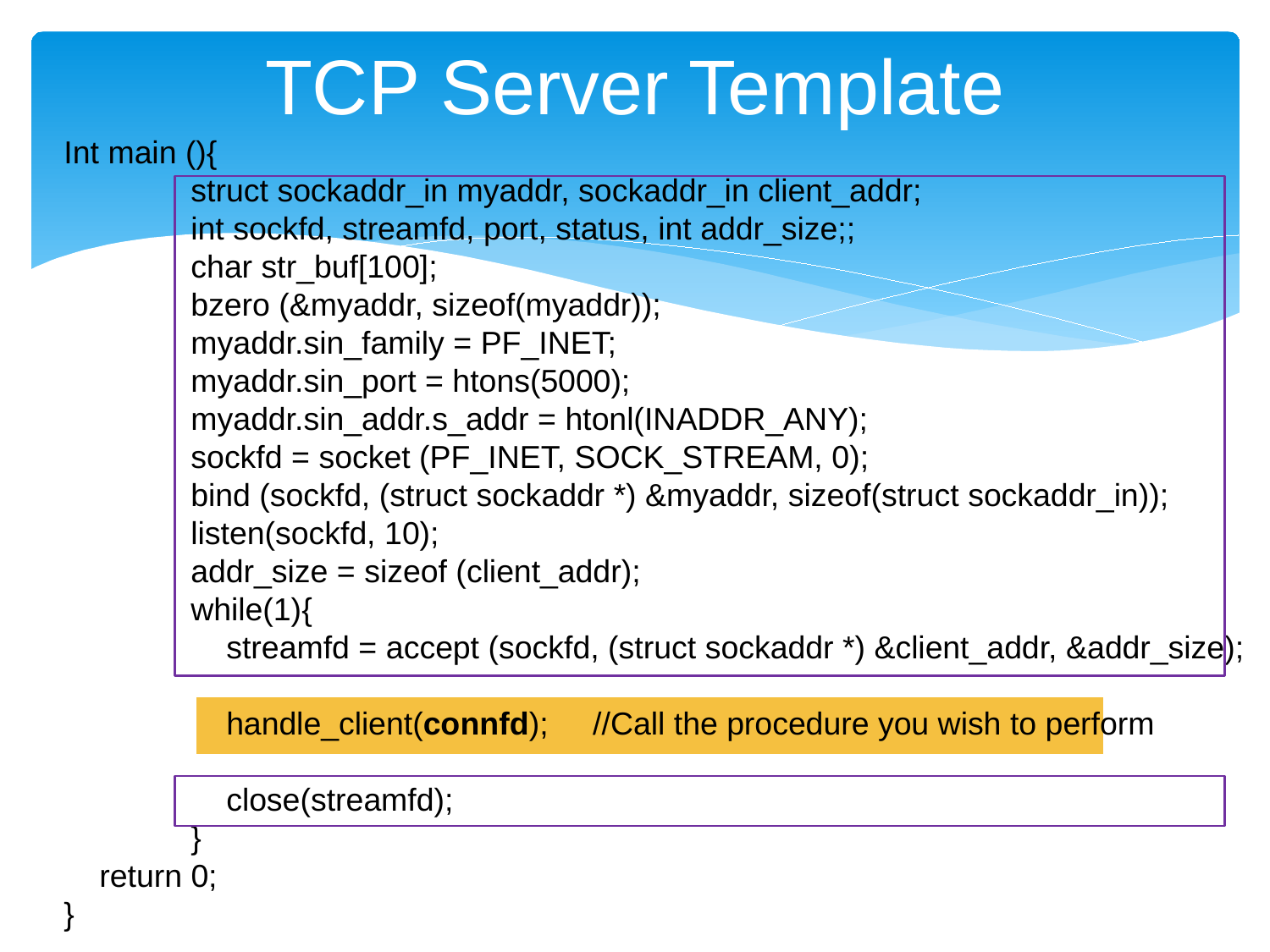

# TCP Server Template
Int main (){
	struct sockaddr_in myaddr, sockaddr_in client_addr;
	int sockfd, streamfd, port, status, int addr_size;;
	char str_buf[100];
	bzero (&myaddr, sizeof(myaddr));
	myaddr.sin_family = PF_INET;
	myaddr.sin_port = htons(5000);
	myaddr.sin_addr.s_addr = htonl(INADDR_ANY);
	sockfd = socket (PF_INET, SOCK_STREAM, 0);
	bind (sockfd, (struct sockaddr *) &myaddr, sizeof(struct sockaddr_in));
	listen(sockfd, 10);
	addr_size = sizeof (client_addr);
	while(1){
	    streamfd = accept (sockfd, (struct sockaddr *) &client_addr, &addr_size);

	    handle_client(connfd);     //Call the procedure you wish to perform

	    close(streamfd);
	}
    return 0;
}